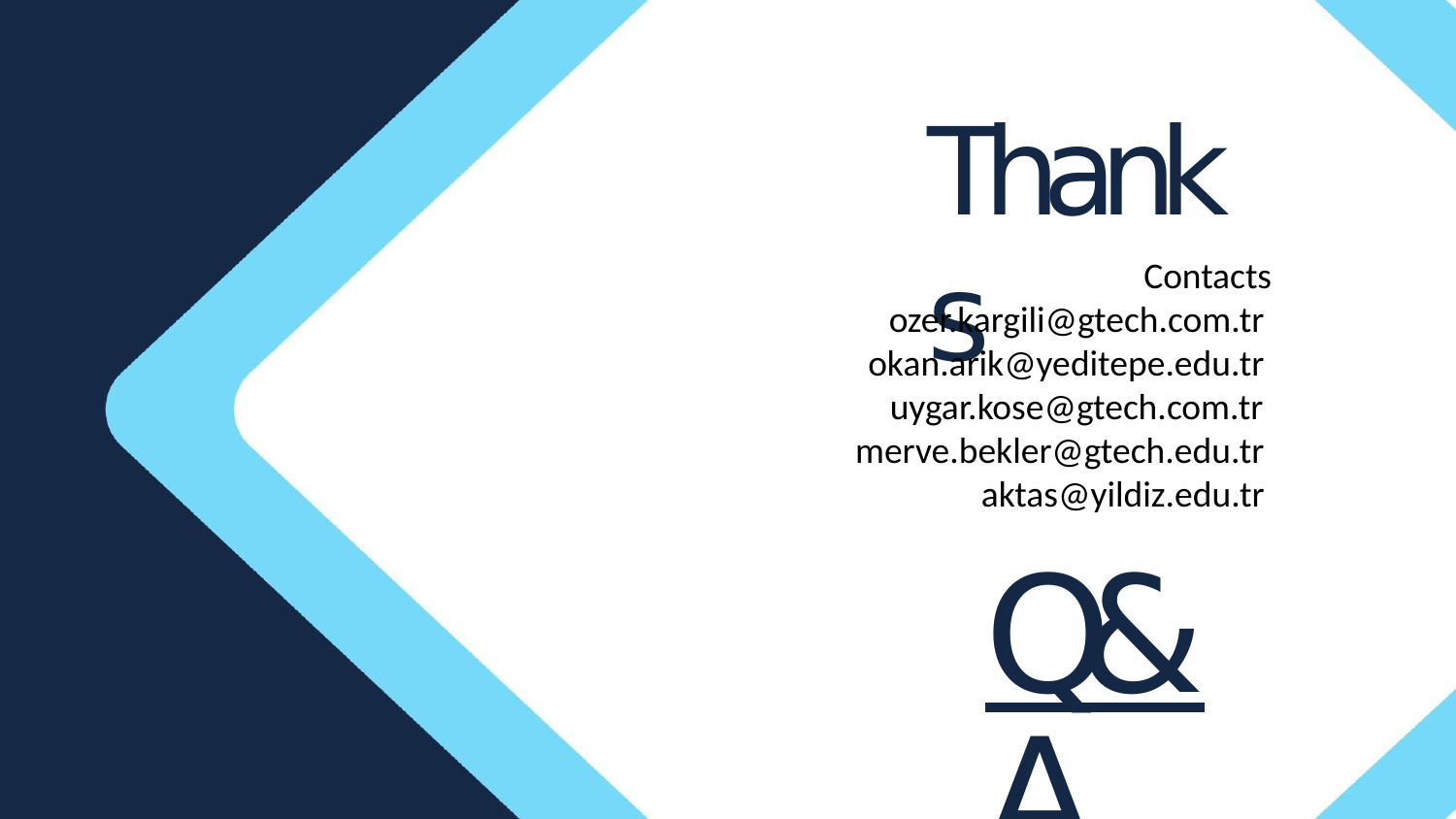

# Thanks
Contacts
ozer.kargili@gtech.com.tr
okan.arik@yeditepe.edu.tr
uygar.kose@gtech.com.tr
merve.bekler@gtech.edu.tr
aktas@yildiz.edu.tr
Q&A